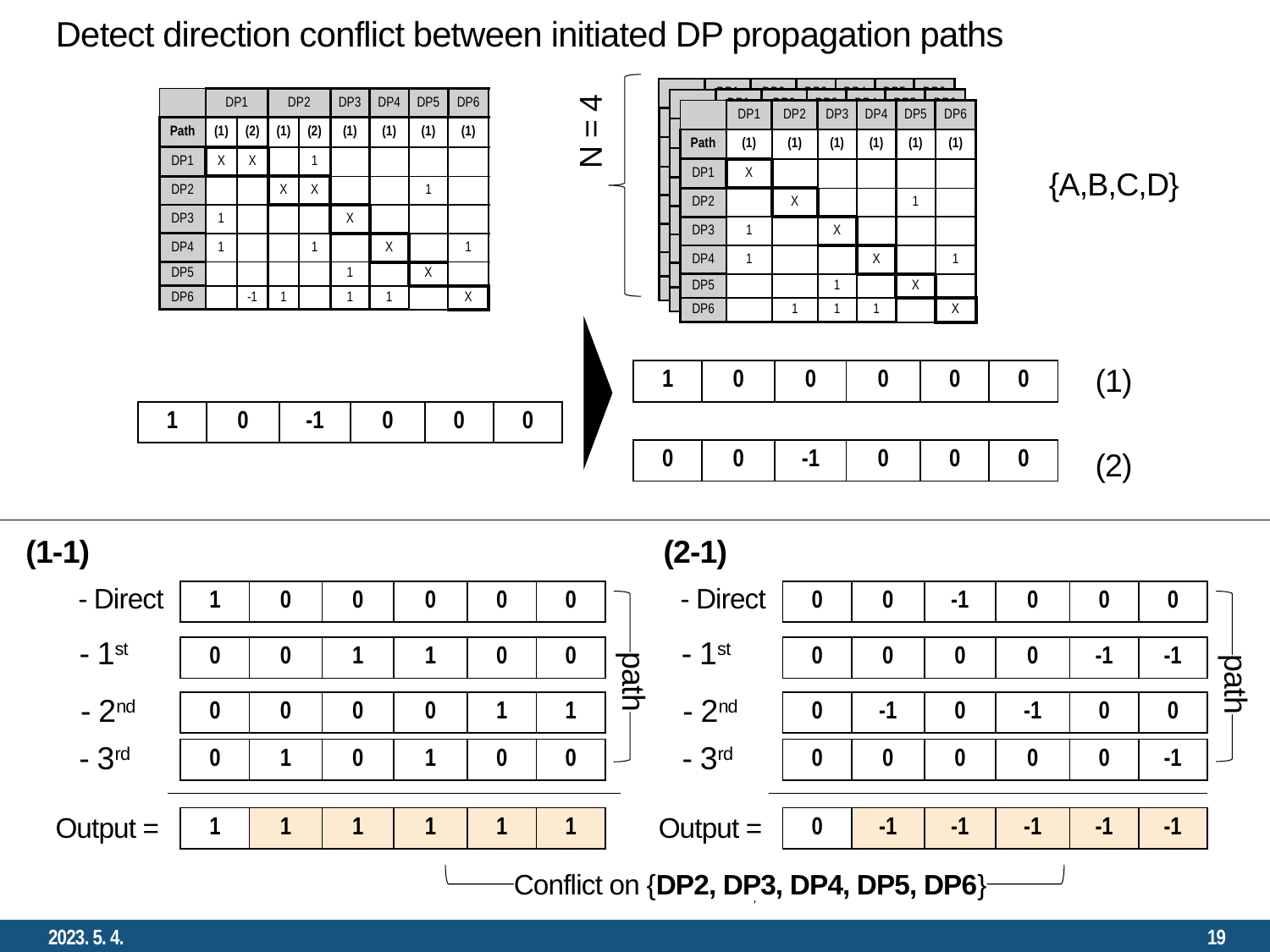

Detect direction conflict between initiated DP propagation paths

|  | DP1 | DP2 | DP3 | DP4 | DP5 | DP6 |
| --- | --- | --- | --- | --- | --- | --- |
| Path | (1) | (1) | (1) | (1) | (1) | (1) |
| DP1 | X |  |  |  |  |  |
| DP2 |  | X |  |  | 1 |  |
| DP3 | 1 |  | X |  |  |  |
| DP4 | 1 |  |  | X |  | 1 |
| DP5 |  |  | 1 |  | X |  |
| DP6 |  | 1 | 1 | 1 |  | X |
|  | DP1 |  | DP2 |  | DP3 | DP4 | DP5 | DP6 |
| --- | --- | --- | --- | --- | --- | --- | --- | --- |
| Path | (1) | (2) | (1) | (2) | (1) | (1) | (1) | (1) |
| DP1 | X | X |  | 1 |  |  |  |  |
| DP2 |  |  | X | X |  |  | 1 |  |
| DP3 | 1 |  |  |  | X |  |  |  |
| DP4 | 1 |  |  | 1 |  | X |  | 1 |
| DP5 |  |  |  |  | 1 |  | X |  |
| DP6 |  | -1 | 1 |  | 1 | 1 |  | X |
|  | DP1 | DP2 | DP3 | DP4 | DP5 | DP6 |
| --- | --- | --- | --- | --- | --- | --- |
| Path | (1) | (1) | (1) | (1) | (1) | (1) |
| DP1 | X |  |  |  |  |  |
| DP2 |  | X |  |  | 1 |  |
| DP3 | 1 |  | X |  |  |  |
| DP4 | 1 |  |  | X |  | 1 |
| DP5 |  |  | 1 |  | X |  |
| DP6 |  | 1 | 1 | 1 |  | X |
|  | DP1 | DP2 | DP3 | DP4 | DP5 | DP6 |
| --- | --- | --- | --- | --- | --- | --- |
| Path | (1) | (1) | (1) | (1) | (1) | (1) |
| DP1 | X |  |  |  |  |  |
| DP2 |  | X |  |  | 1 |  |
| DP3 | 1 |  | X |  |  |  |
| DP4 | 1 |  |  | X |  | 1 |
| DP5 |  |  | 1 |  | X |  |
| DP6 |  | 1 | 1 | 1 |  | X |
N = 4
{A,B,C,D}
| 1 | 0 | 0 | 0 | 0 | 0 |
| --- | --- | --- | --- | --- | --- |
(1)

| 1 | 0 | -1 | 0 | 0 | 0 |
| --- | --- | --- | --- | --- | --- |
| 0 | 0 | -1 | 0 | 0 | 0 |
| --- | --- | --- | --- | --- | --- |
(2)
(1-1)
(2-1)

- Direct
- Direct
| 1 | 0 | 0 | 0 | 0 | 0 |
| --- | --- | --- | --- | --- | --- |
| 0 | 0 | -1 | 0 | 0 | 0 |
| --- | --- | --- | --- | --- | --- |

- 1st
- 1st
| 0 | 0 | 1 | 1 | 0 | 0 |
| --- | --- | --- | --- | --- | --- |
| 0 | 0 | 0 | 0 | -1 | -1 |
| --- | --- | --- | --- | --- | --- |
path
path
- 2nd
- 2nd
| 0 | 0 | 0 | 0 | 1 | 1 |
| --- | --- | --- | --- | --- | --- |
| 0 | -1 | 0 | -1 | 0 | 0 |
| --- | --- | --- | --- | --- | --- |
- 3rd
- 3rd
| 0 | 1 | 0 | 1 | 0 | 0 |
| --- | --- | --- | --- | --- | --- |
| 0 | 0 | 0 | 0 | 0 | -1 |
| --- | --- | --- | --- | --- | --- |
| 1 | 1 | 1 | 1 | 1 | 1 |
| --- | --- | --- | --- | --- | --- |
| 0 | -1 | -1 | -1 | -1 | -1 |
| --- | --- | --- | --- | --- | --- |
Output =
Output =
Conflict on {DP2, DP3, DP4, DP5, DP6}
2023. 5. 4.
19